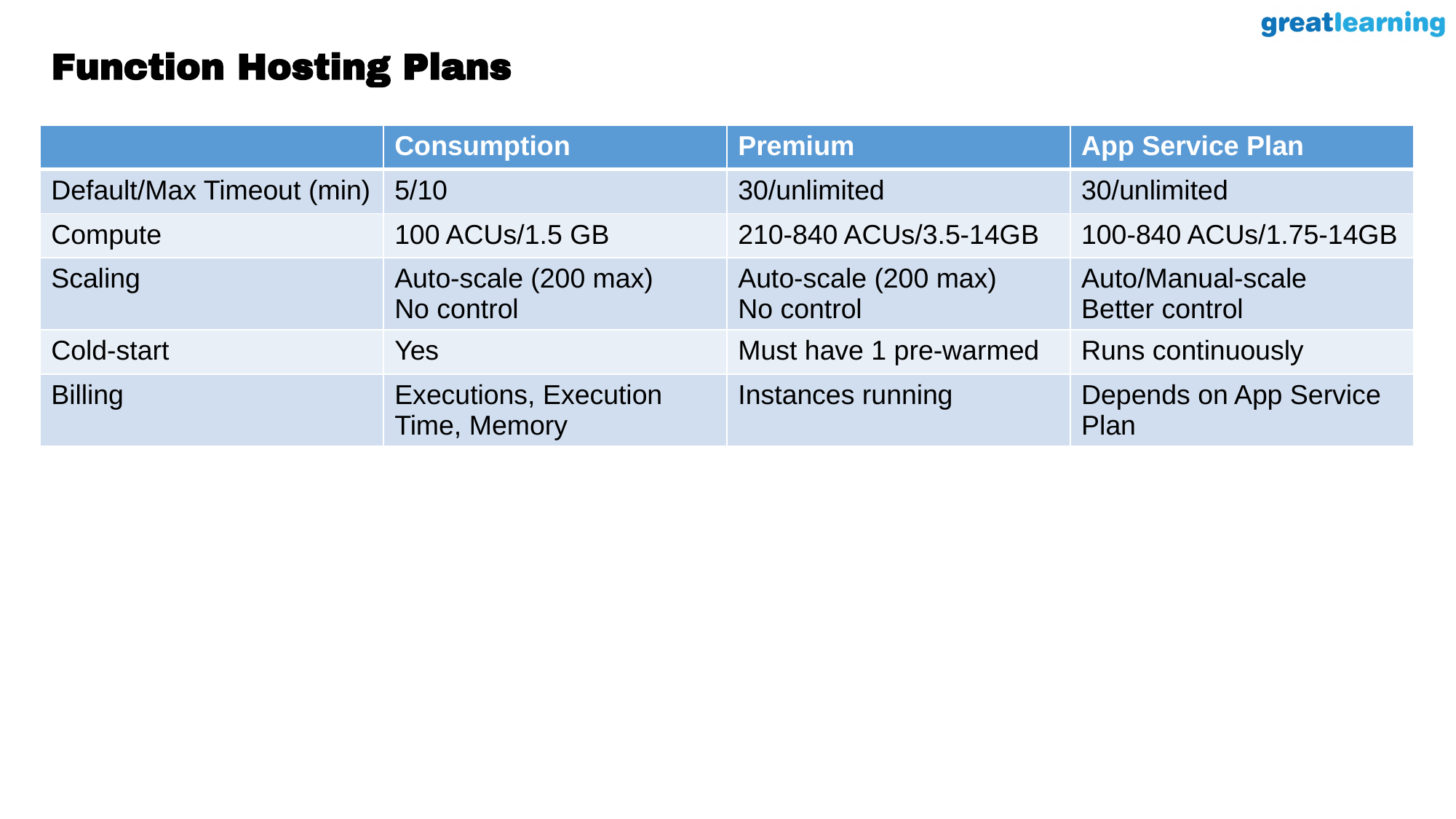

# Function Hosting Plans
|  | Consumption | Premium | App Service Plan |
| --- | --- | --- | --- |
| Default/Max Timeout (min) | 5/10 | 30/unlimited | 30/unlimited |
| Compute | 100 ACUs/1.5 GB | 210-840 ACUs/3.5-14GB | 100-840 ACUs/1.75-14GB |
| Scaling | Auto-scale (200 max) No control | Auto-scale (200 max) No control | Auto/Manual-scale Better control |
| Cold-start | Yes | Must have 1 pre-warmed | Runs continuously |
| Billing | Executions, Execution Time, Memory | Instances running | Depends on App Service Plan |